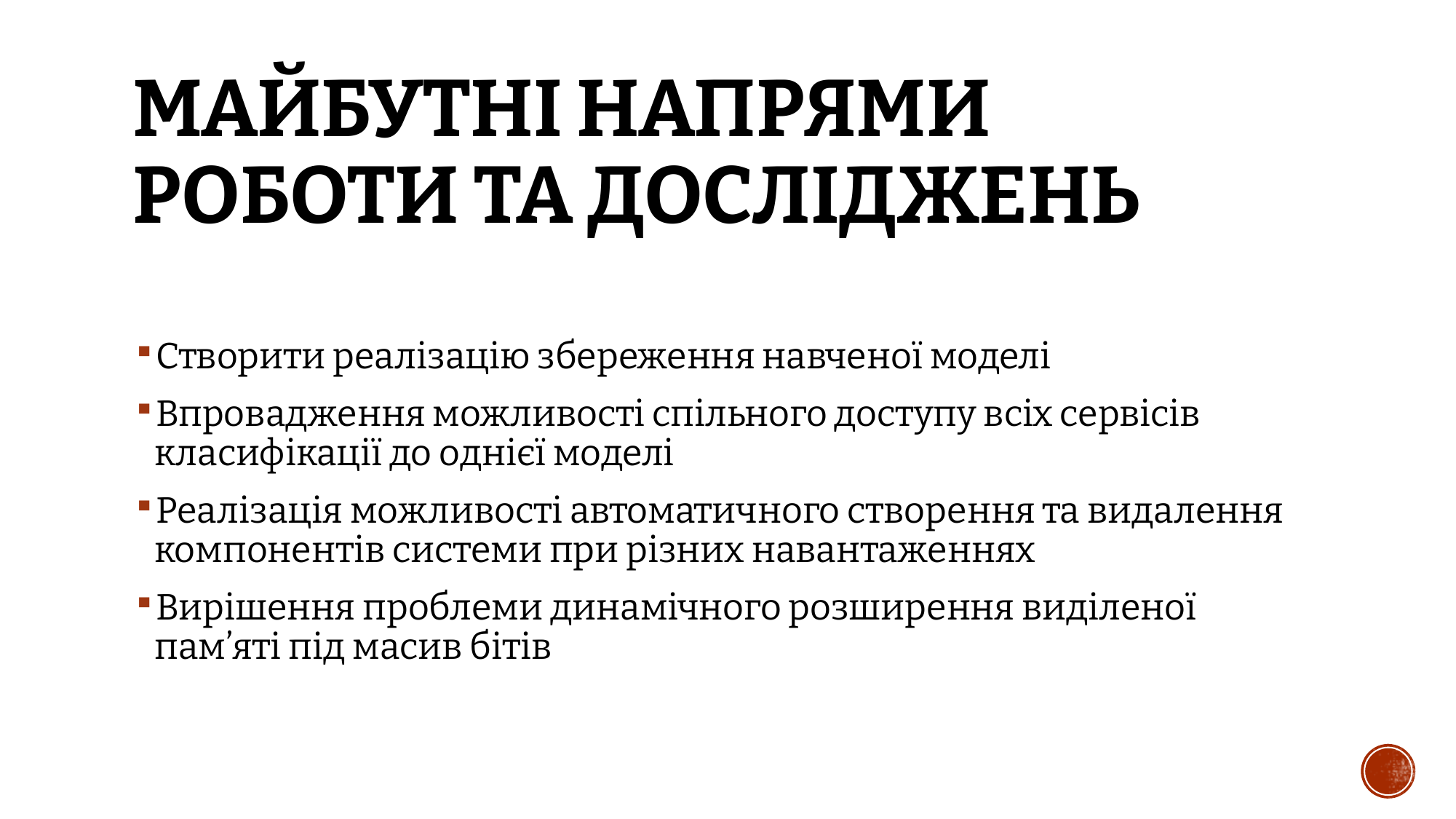

# Майбутні напрями роботи та досліджень

Створити реалізацію збереження навченої моделі
Впровадження можливості спільного доступу всіх сервісів класифікації до однієї моделі
Реалізація можливості автоматичного створення та видалення компонентів системи при різних навантаженнях
Вирішення проблеми динамічного розширення виділеної пам’яті під масив бітів